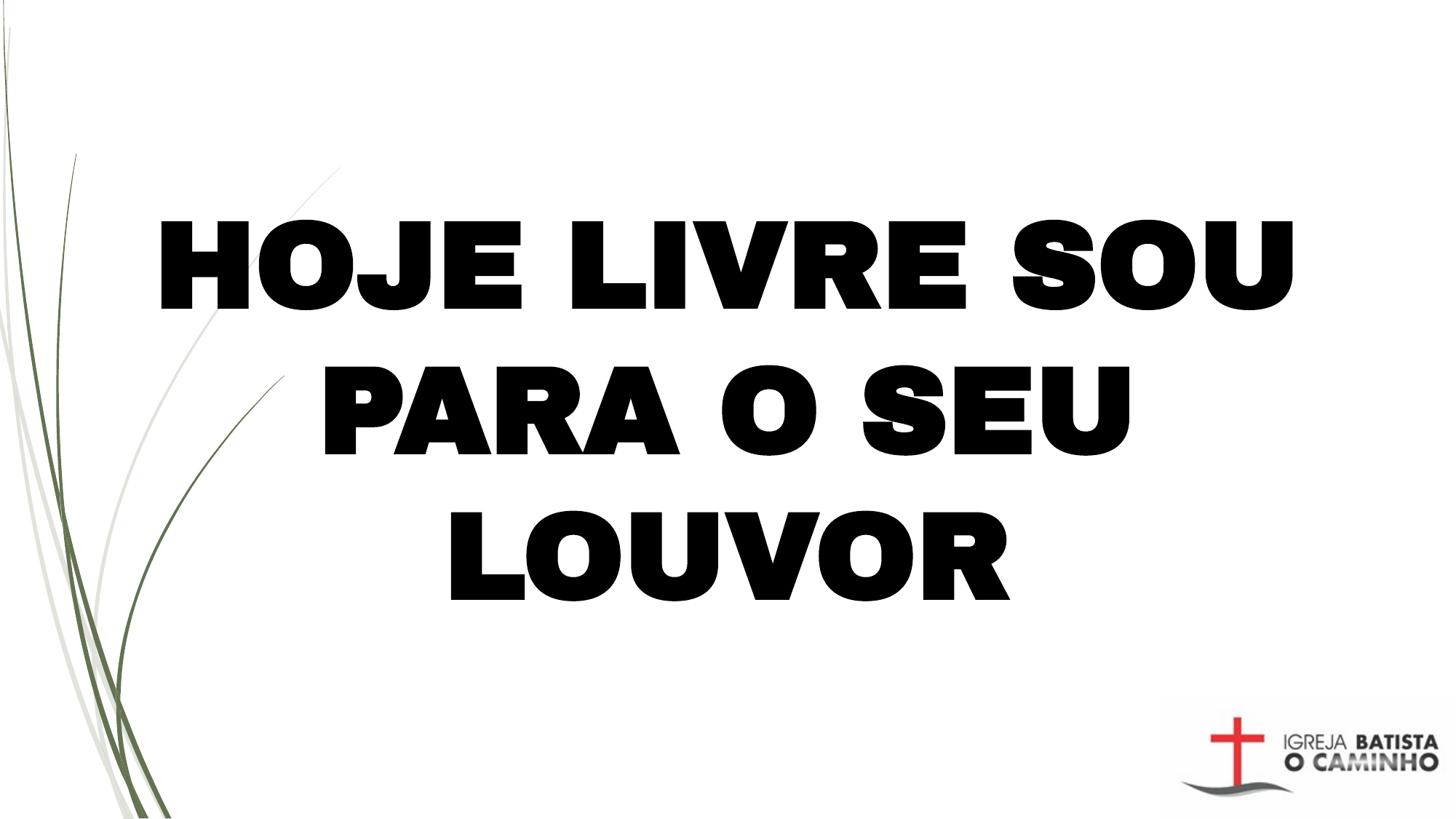

# HOJE LIVRE SOU PARA O SEU LOUVOR